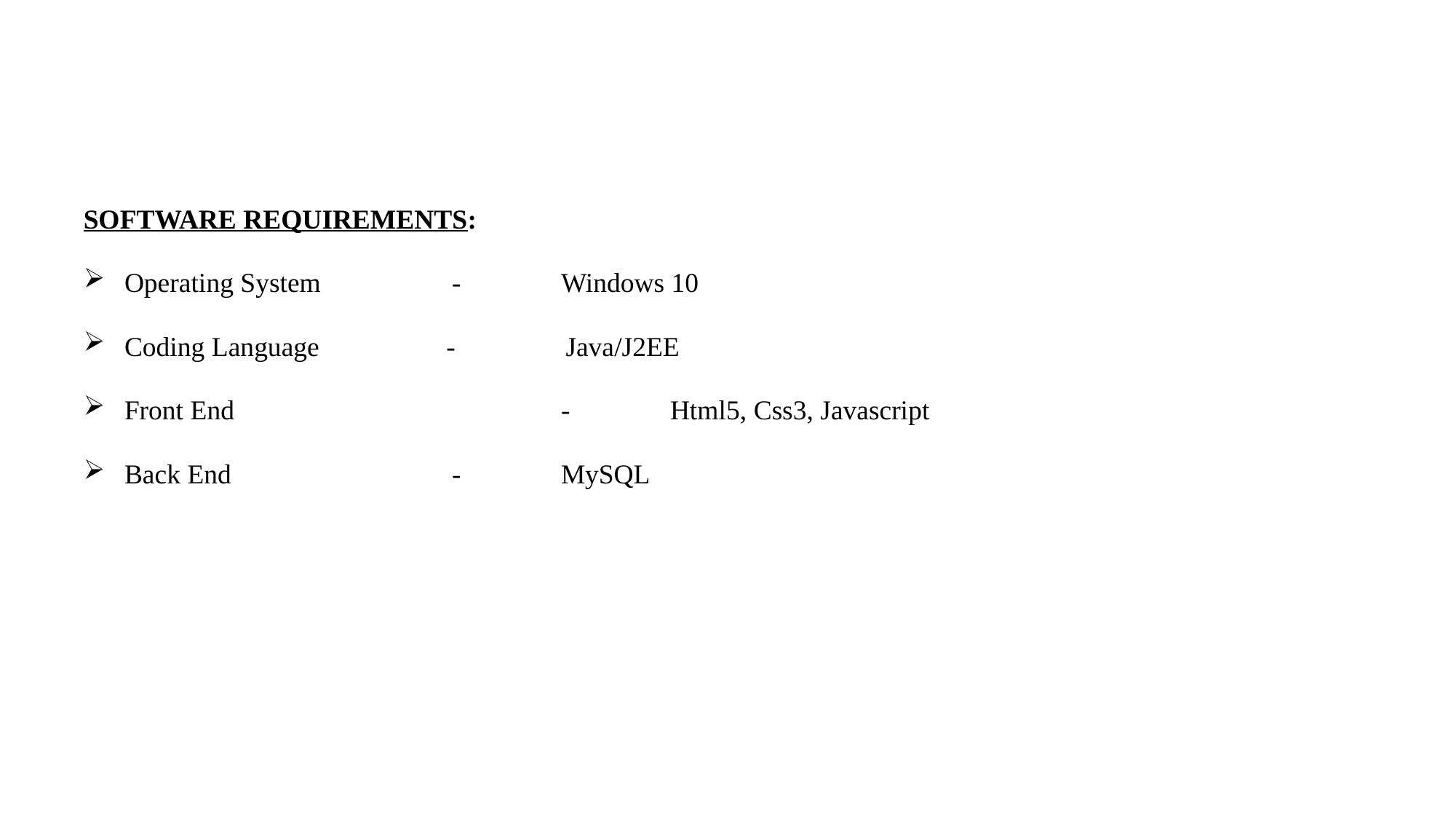

SOFTWARE REQUIREMENTS:
Operating System 		-	Windows 10
Coding Language	               -                Java/J2EE
Front End			-	Html5, Css3, Javascript
Back End			-	MySQL